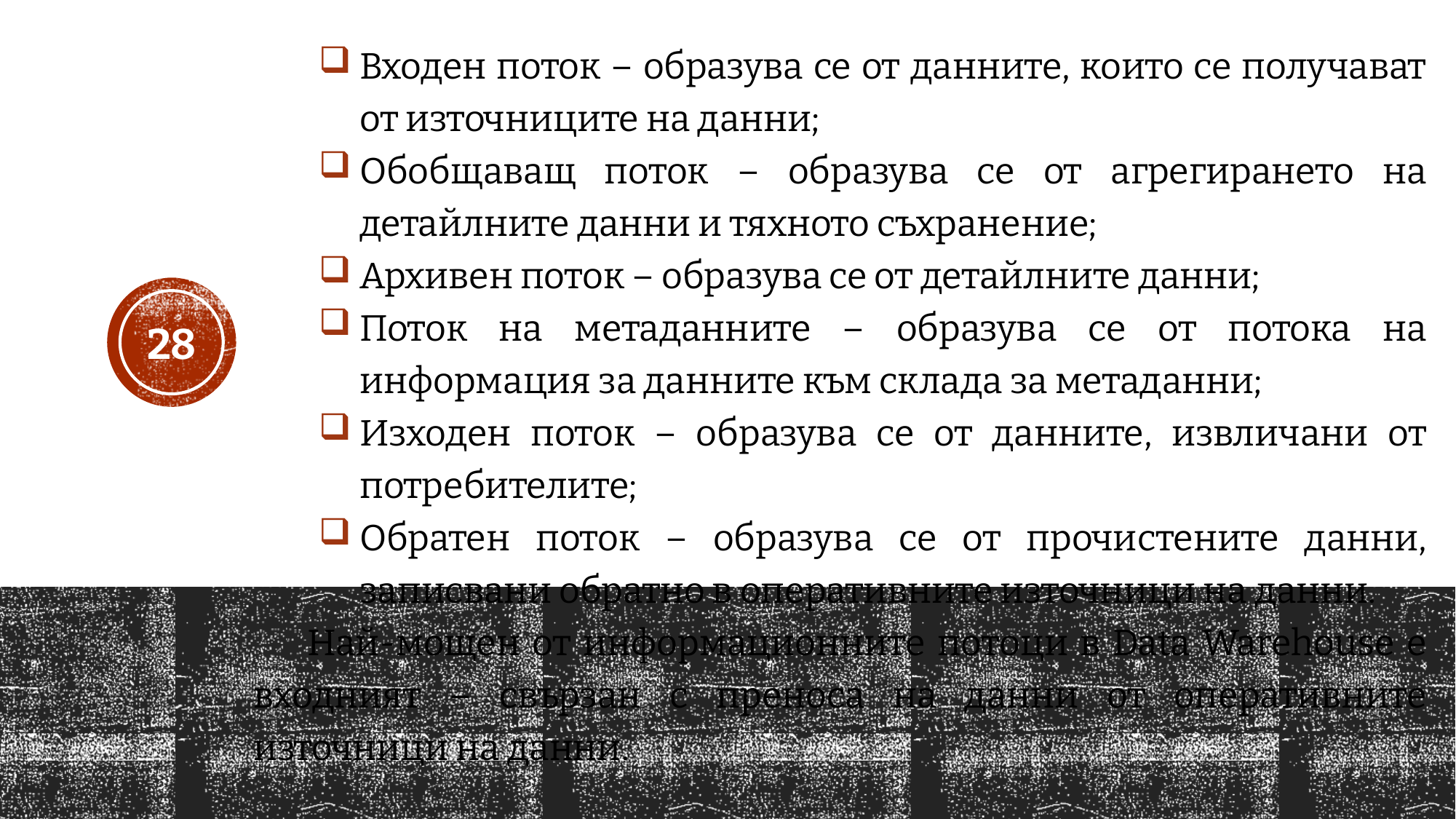

Входен поток – образува се от данните, които се получават от източниците на данни;
Обобщаващ поток – образува се от агрегирането на детайлните данни и тяхното съхранение;
Архивен поток – образува се от детайлните данни;
Поток на метаданните – образува се от потока на информация за данните към склада за метаданни;
Изходен поток – образува се от данните, извличани от потребителите;
Обратен поток – образува се от прочистените данни, записвани обратно в оперативните източници на данни.
Най-мощен от информационните потоци в Data Warehouse е входният – свързан с преноса на данни от оперативните източници на данни.
28